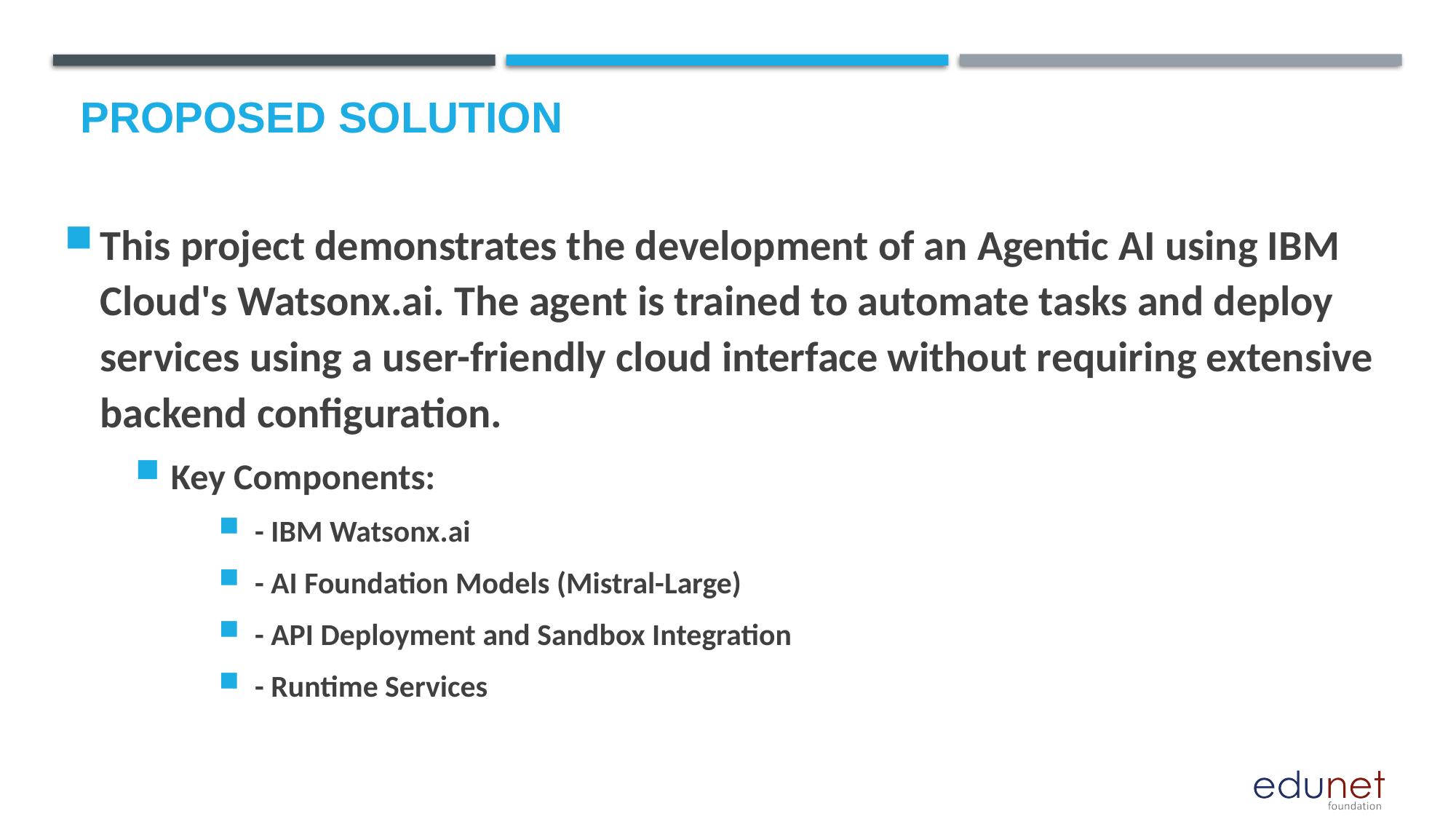

# Proposed Solution

This project demonstrates the development of an Agentic AI using IBM Cloud's Watsonx.ai. The agent is trained to automate tasks and deploy services using a user-friendly cloud interface without requiring extensive backend configuration.
Key Components:
- IBM Watsonx.ai
- AI Foundation Models (Mistral-Large)
- API Deployment and Sandbox Integration
- Runtime Services